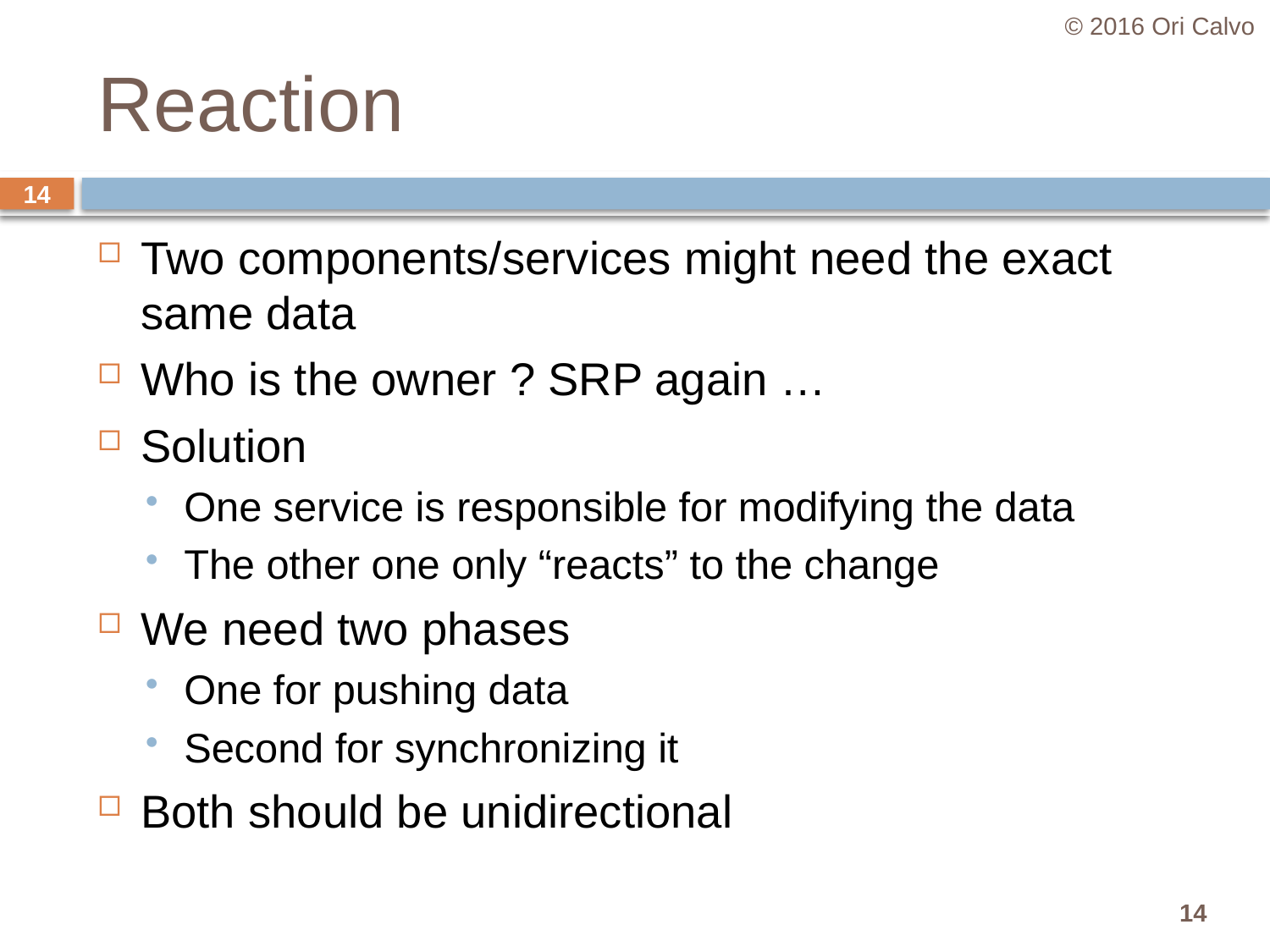

© 2016 Ori Calvo
# Reaction
14
Two components/services might need the exact same data
Who is the owner ? SRP again …
Solution
One service is responsible for modifying the data
The other one only “reacts” to the change
We need two phases
One for pushing data
Second for synchronizing it
Both should be unidirectional